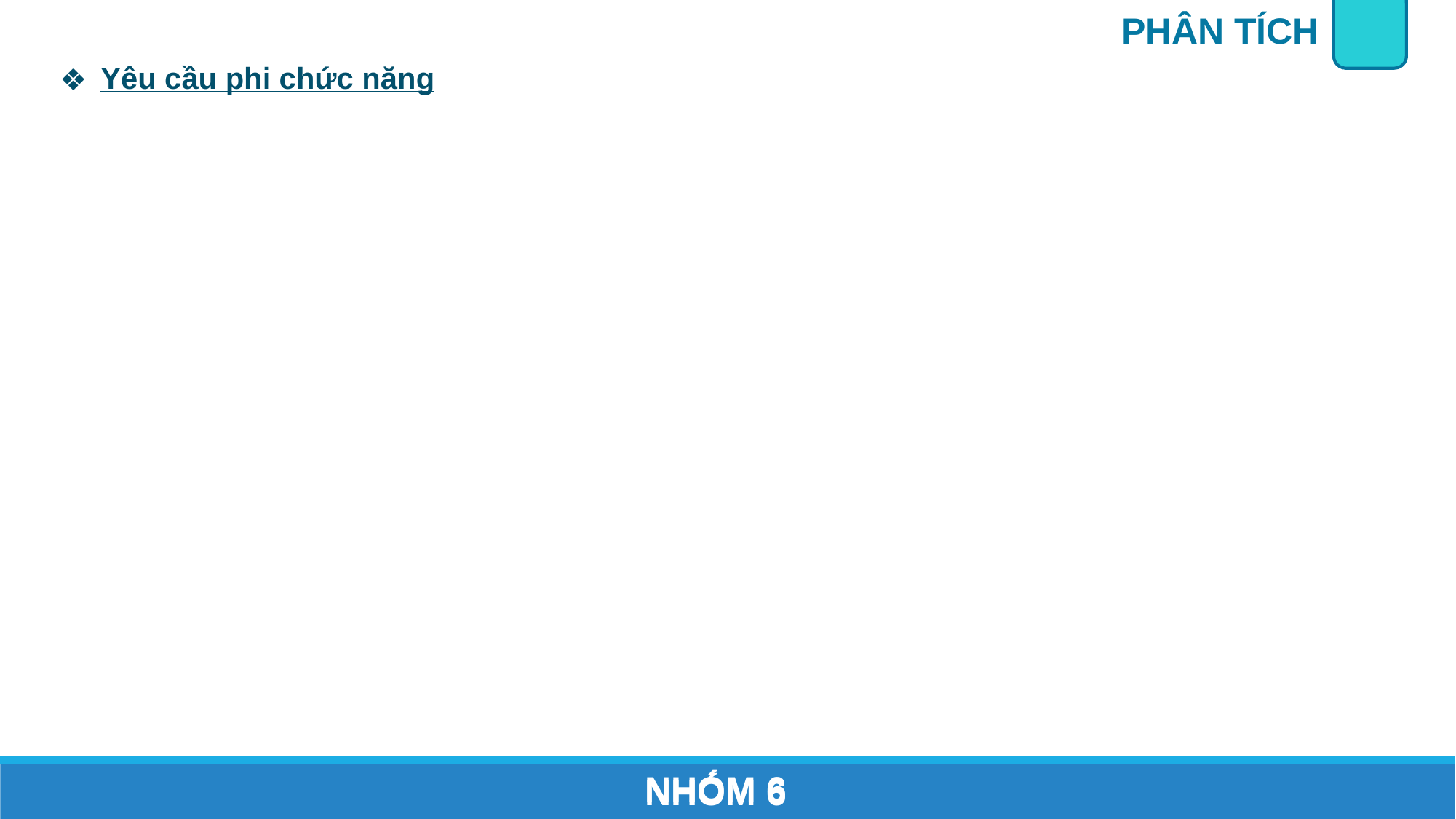

PHÂN TÍCH
Yêu cầu phi chức năng
NHÓM 6
NHÓM 6